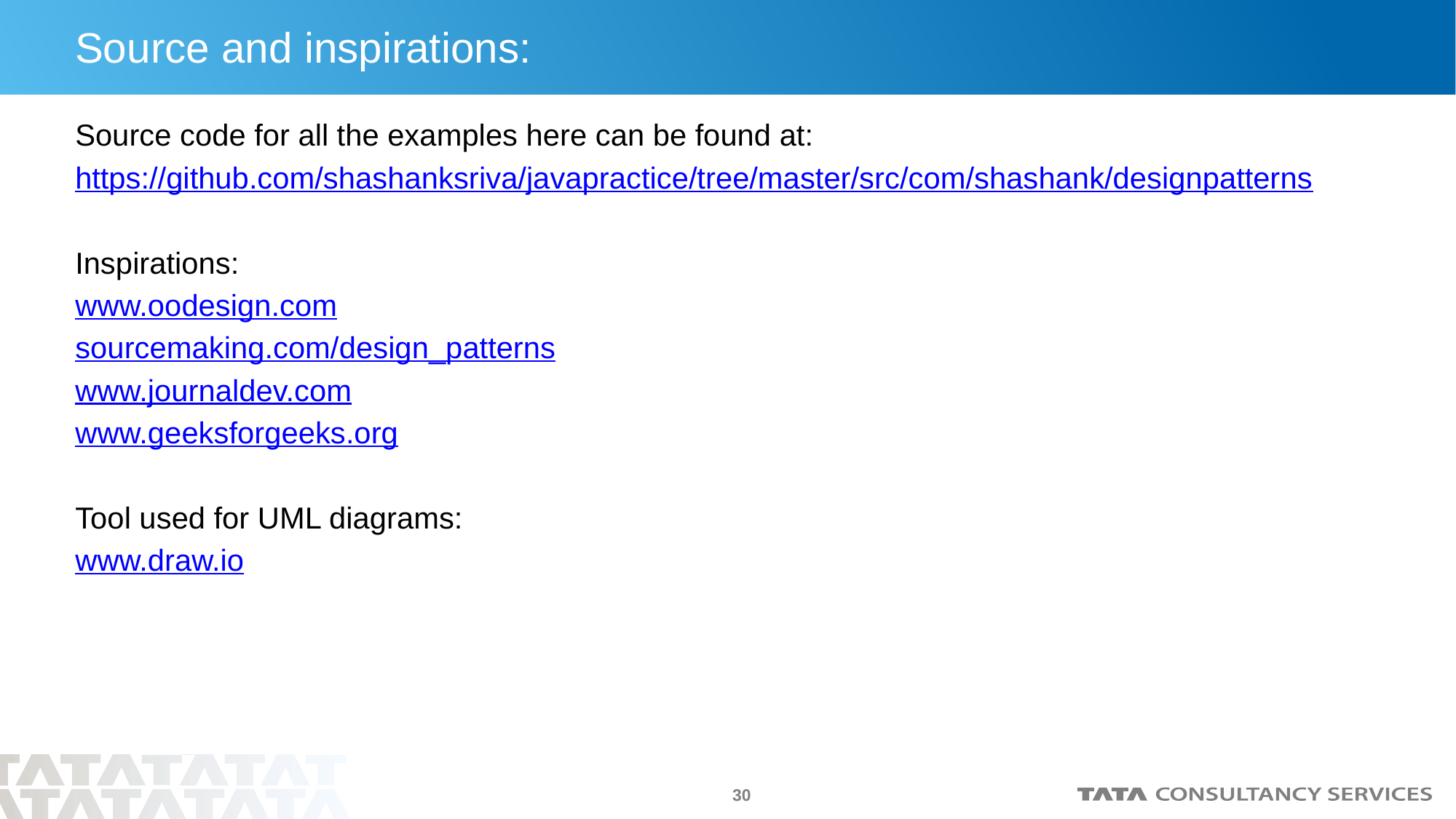

# Source and inspirations:
Source code for all the examples here can be found at:
https://github.com/shashanksriva/javapractice/tree/master/src/com/shashank/designpatterns

Inspirations:
www.oodesign.com
sourcemaking.com/design_patterns
www.journaldev.com
www.geeksforgeeks.org

Tool used for UML diagrams:
www.draw.io